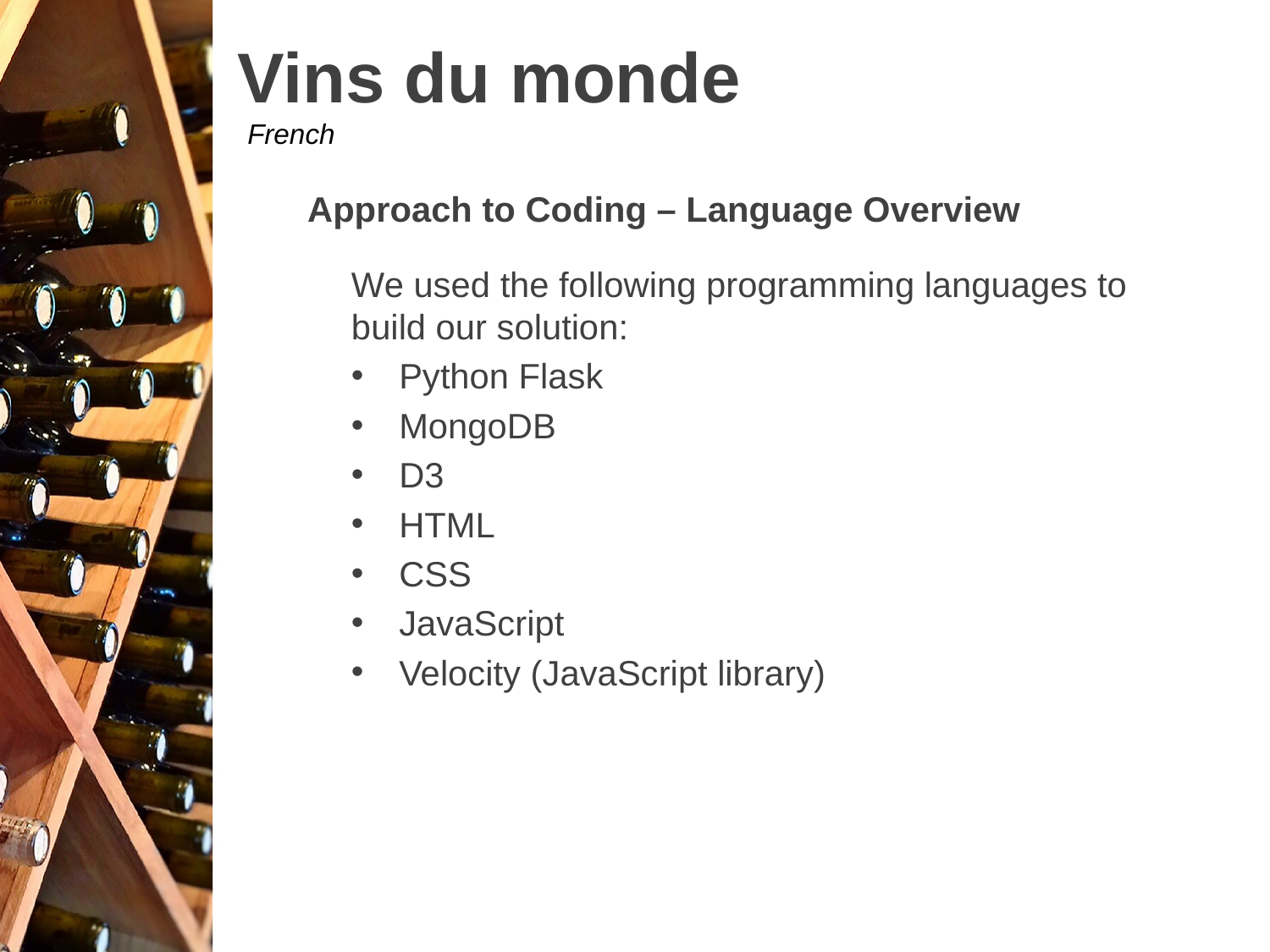

# Vins du monde
French
Approach to Coding – Language Overview
We used the following programming languages to build our solution:
Python Flask
MongoDB
D3
HTML
CSS
JavaScript
Velocity (JavaScript library)